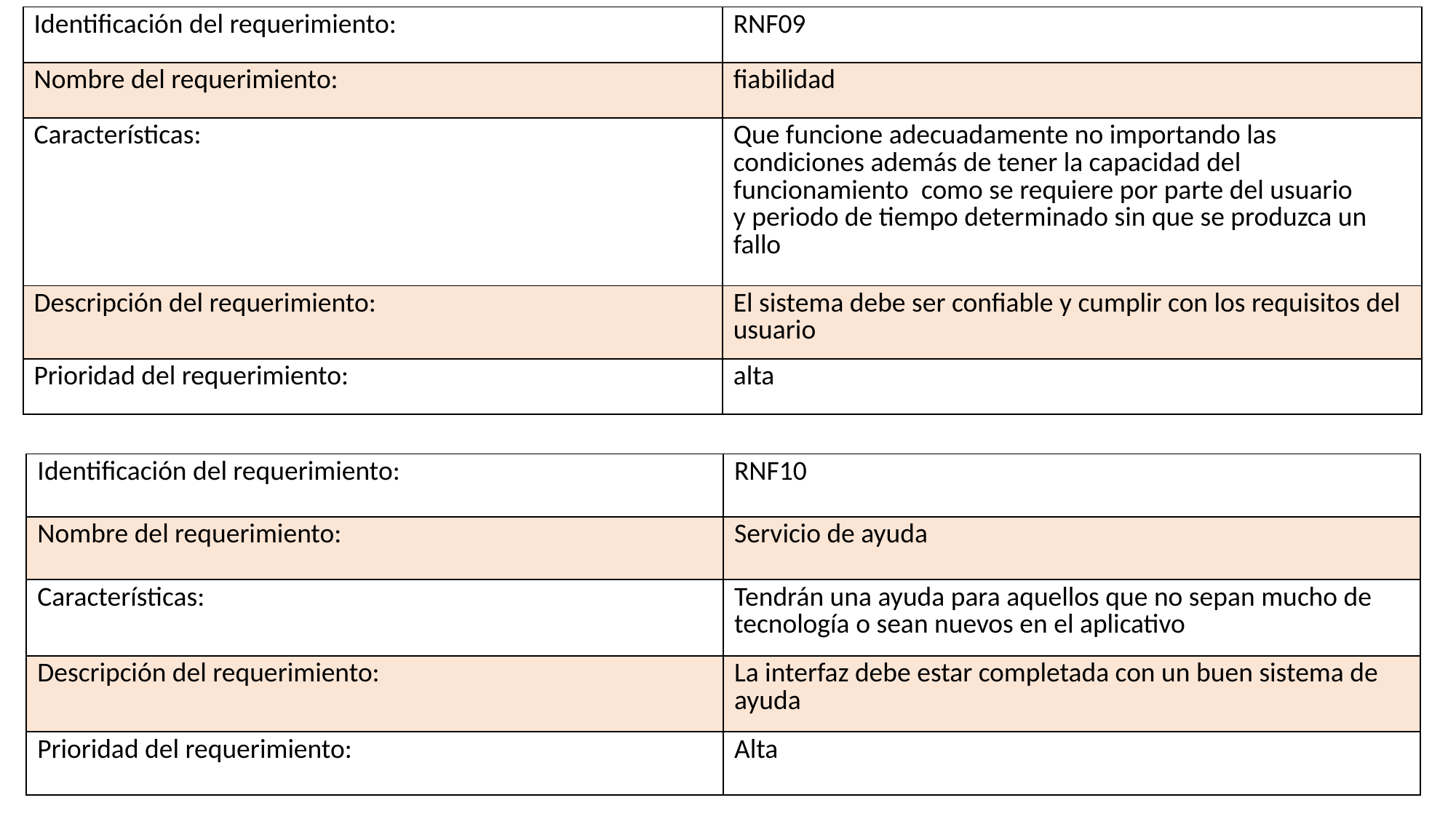

| Identificación del requerimiento: | RNF09 |
| --- | --- |
| Nombre del requerimiento: | fiabilidad |
| Características: | Que funcione adecuadamente no importando las condiciones además de tener la capacidad del funcionamiento  como se requiere por parte del usuario y periodo de tiempo determinado sin que se produzca un fallo |
| Descripción del requerimiento: | El sistema debe ser confiable y cumplir con los requisitos del usuario |
| Prioridad del requerimiento: | alta |
| Identificación del requerimiento: | RNF10 |
| --- | --- |
| Nombre del requerimiento: | Servicio de ayuda |
| Características: | Tendrán una ayuda para aquellos que no sepan mucho de tecnología o sean nuevos en el aplicativo |
| Descripción del requerimiento: | La interfaz debe estar completada con un buen sistema de ayuda |
| Prioridad del requerimiento: | Alta |